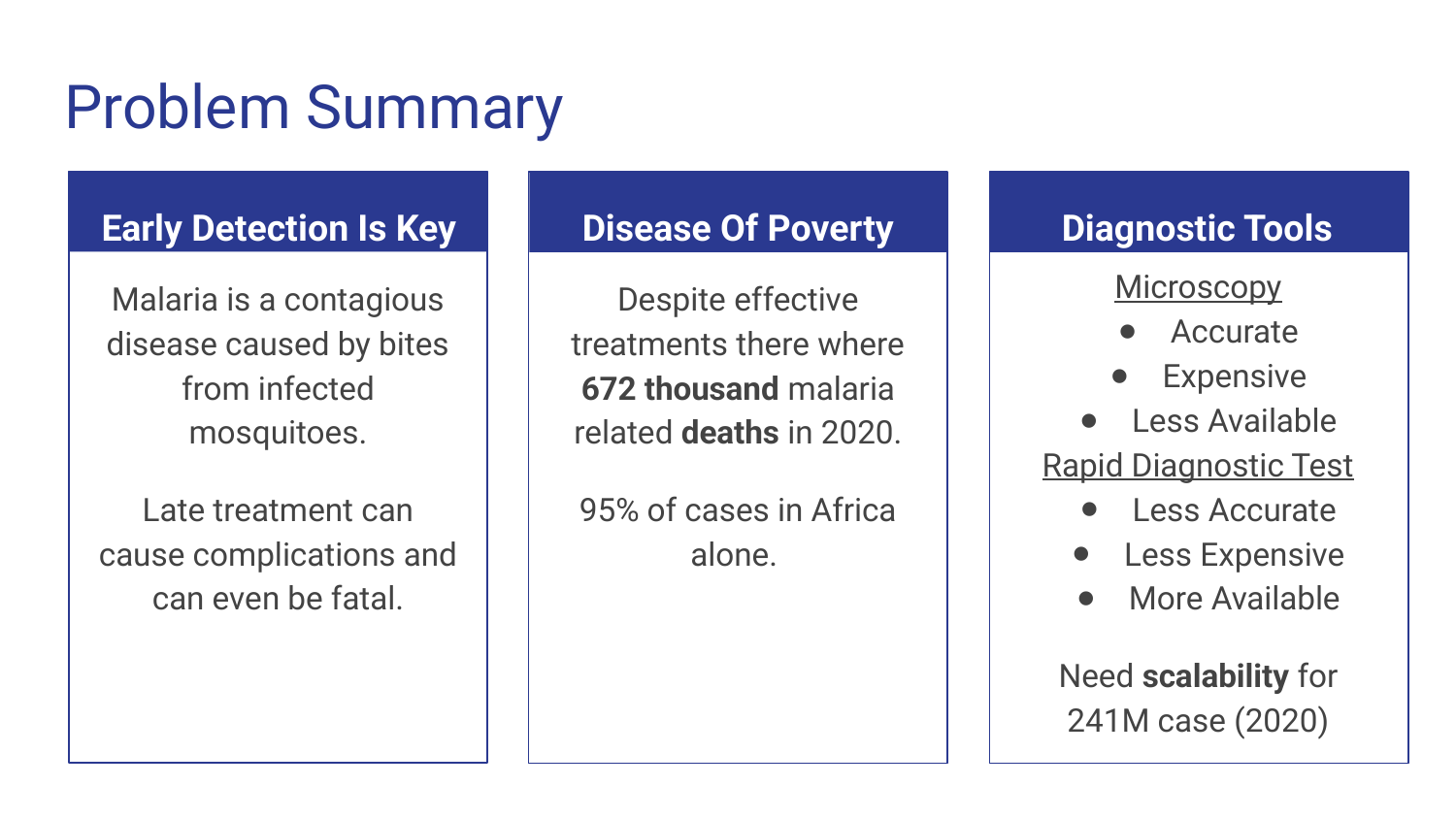

# Problem Summary

Early Detection Is Key
Disease Of Poverty
Diagnostic Tools
Microscopy
Accurate
Expensive
Less Available
Rapid Diagnostic Test
Less Accurate
Less Expensive
More Available
Need scalability for 241M case (2020)
Malaria is a contagious disease caused by bites from infected mosquitoes.
Late treatment can cause complications and can even be fatal.
Despite effective treatments there where 672 thousand malaria related deaths in 2020.
95% of cases in Africa alone.